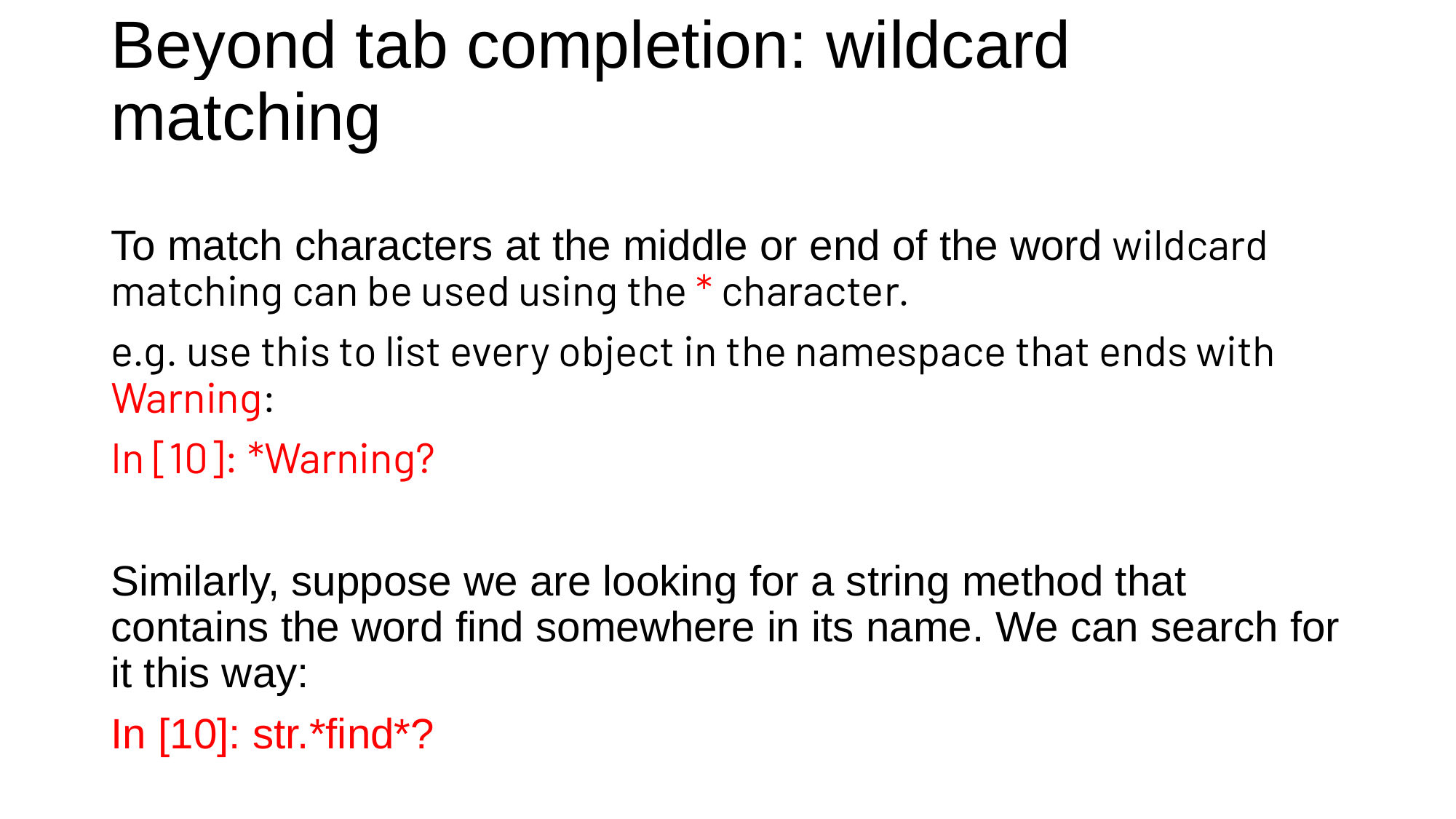

# Beyond tab completion: wildcard matching
To match characters at the middle or end of the word wildcard matching can be used using the * character.
e.g. use this to list every object in the namespace that ends with Warning:
In [10]: *Warning?

Similarly, suppose we are looking for a string method that contains the word find somewhere in its name. We can search for it this way:
In [10]: str.*find*?